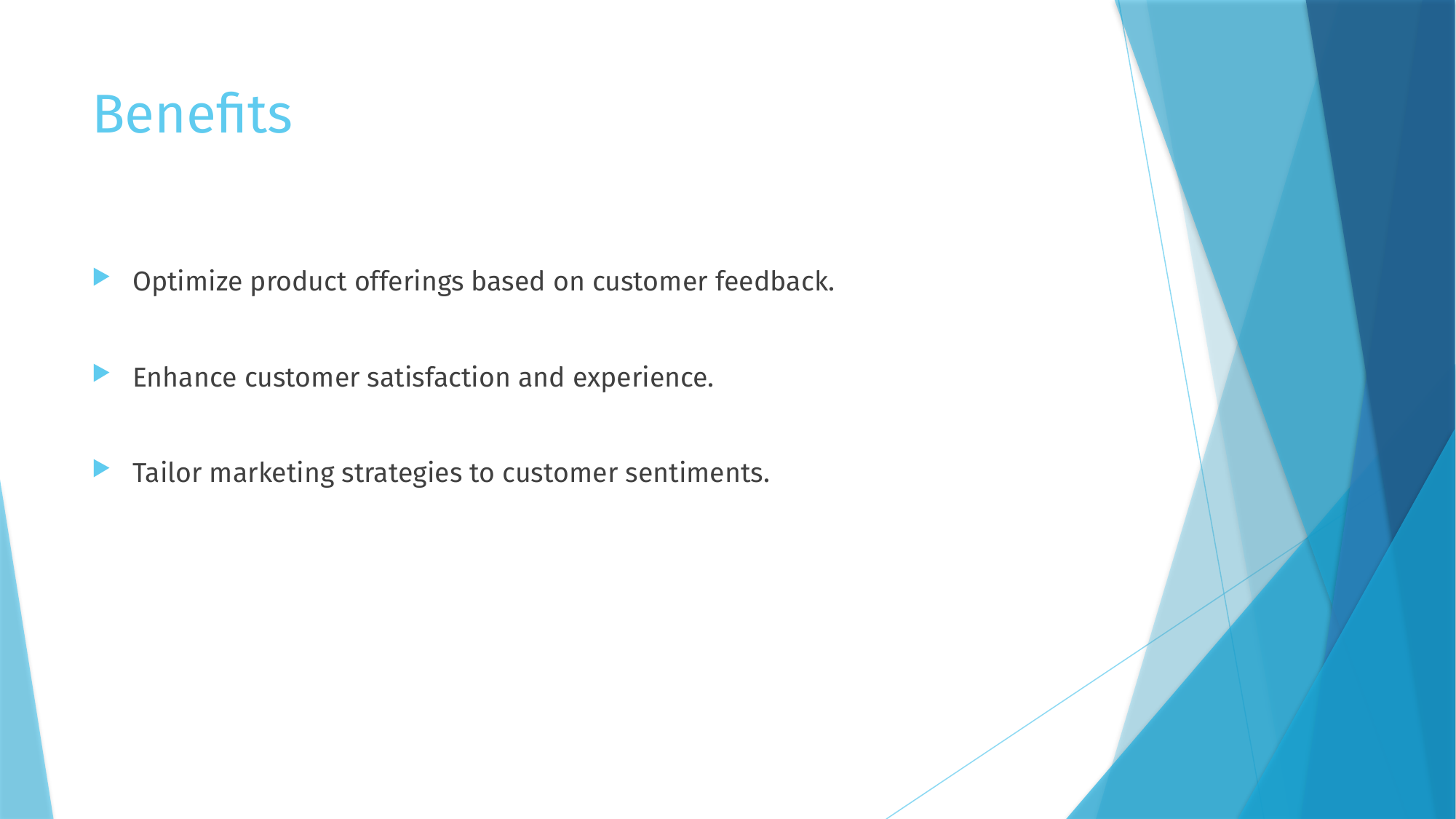

# Benefits
Optimize product offerings based on customer feedback.

Enhance customer satisfaction and experience.

Tailor marketing strategies to customer sentiments.